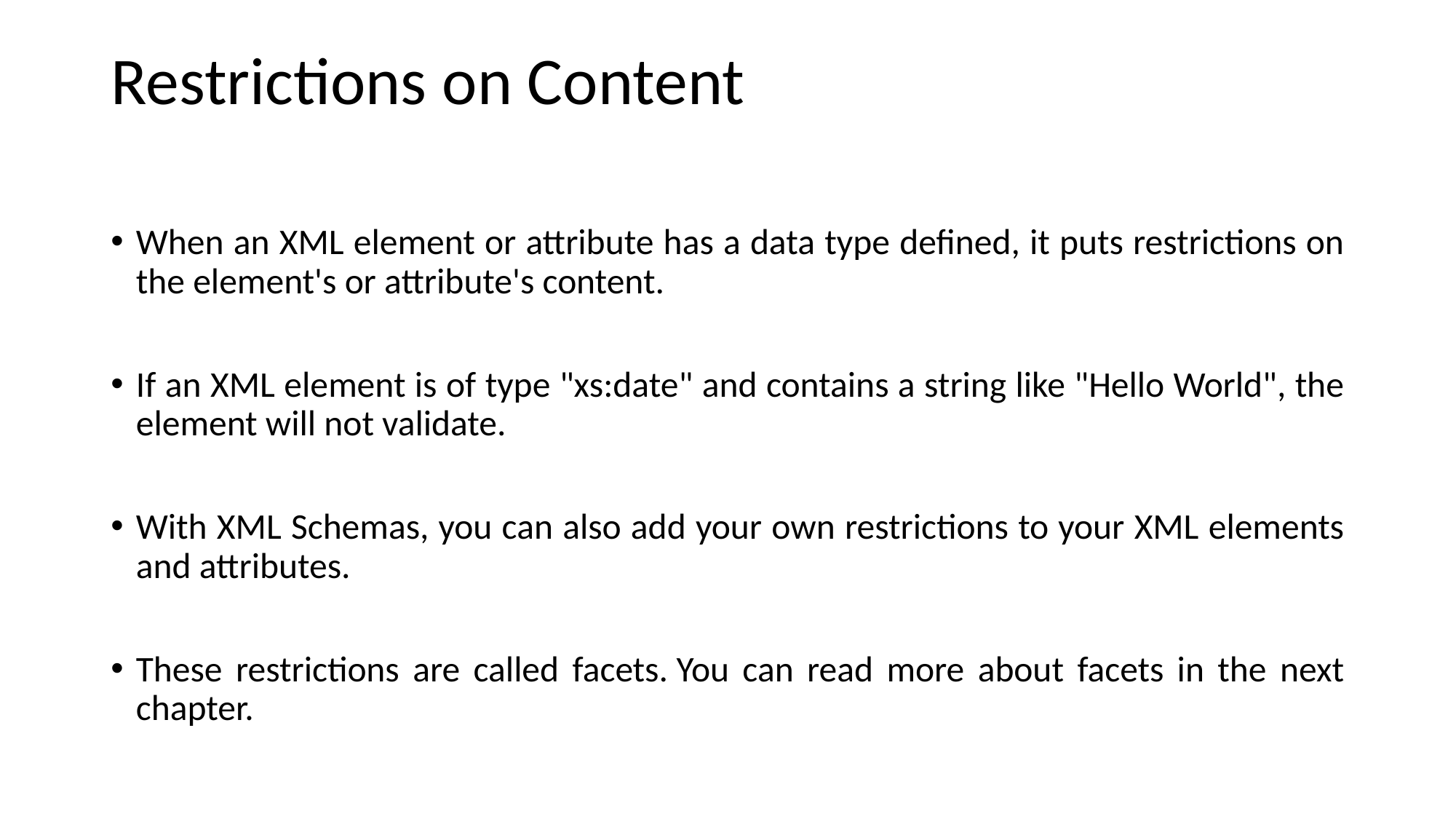

# Restrictions on Content
When an XML element or attribute has a data type defined, it puts restrictions on the element's or attribute's content.

If an XML element is of type "xs:date" and contains a string like "Hello World", the element will not validate.

With XML Schemas, you can also add your own restrictions to your XML elements and attributes.

These restrictions are called facets. You can read more about facets in the next chapter.